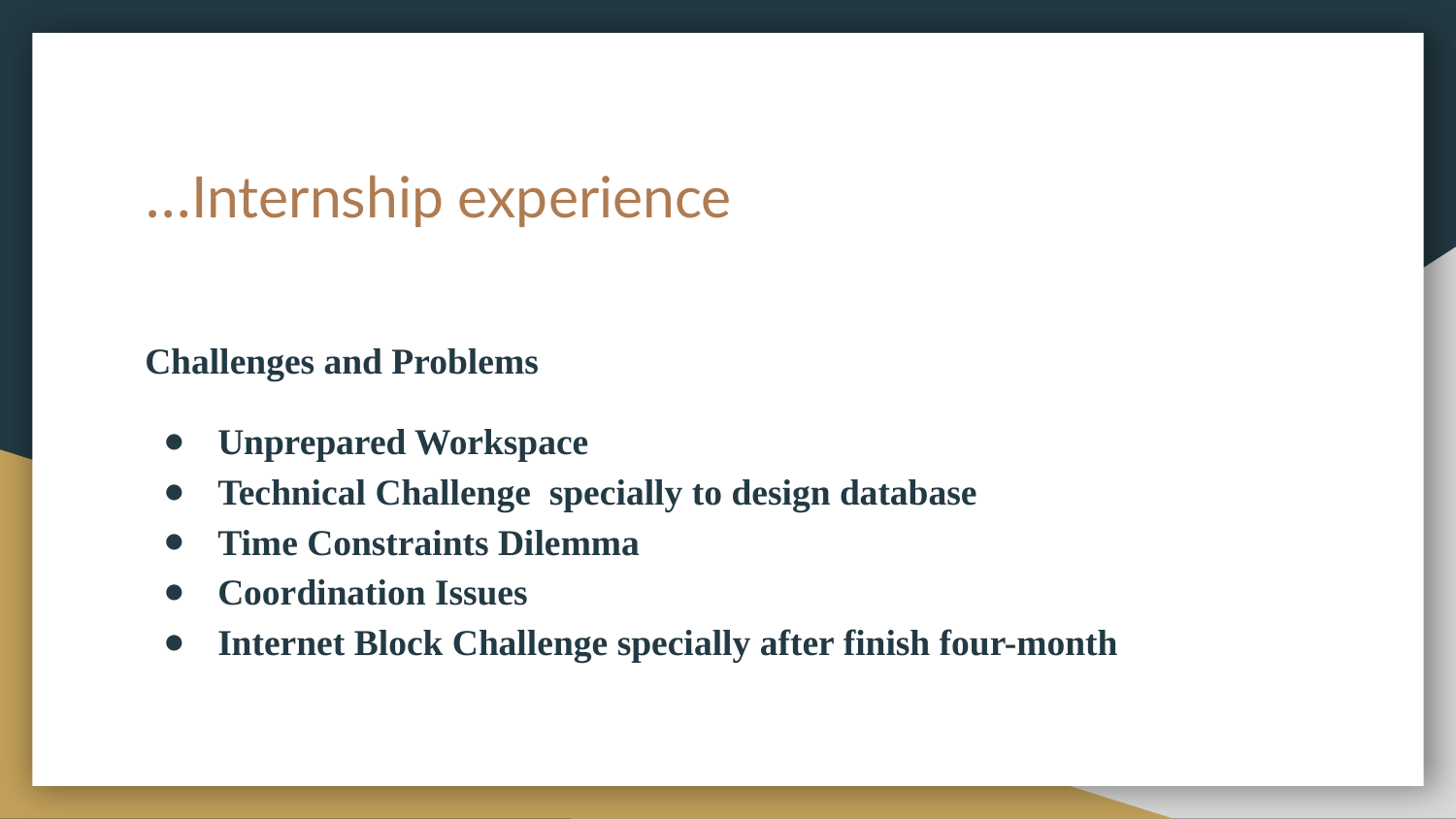

# …Internship experience
Challenges and Problems
Unprepared Workspace
Technical Challenge  specially to design database
Time Constraints Dilemma
Coordination Issues
Internet Block Challenge specially after finish four-month